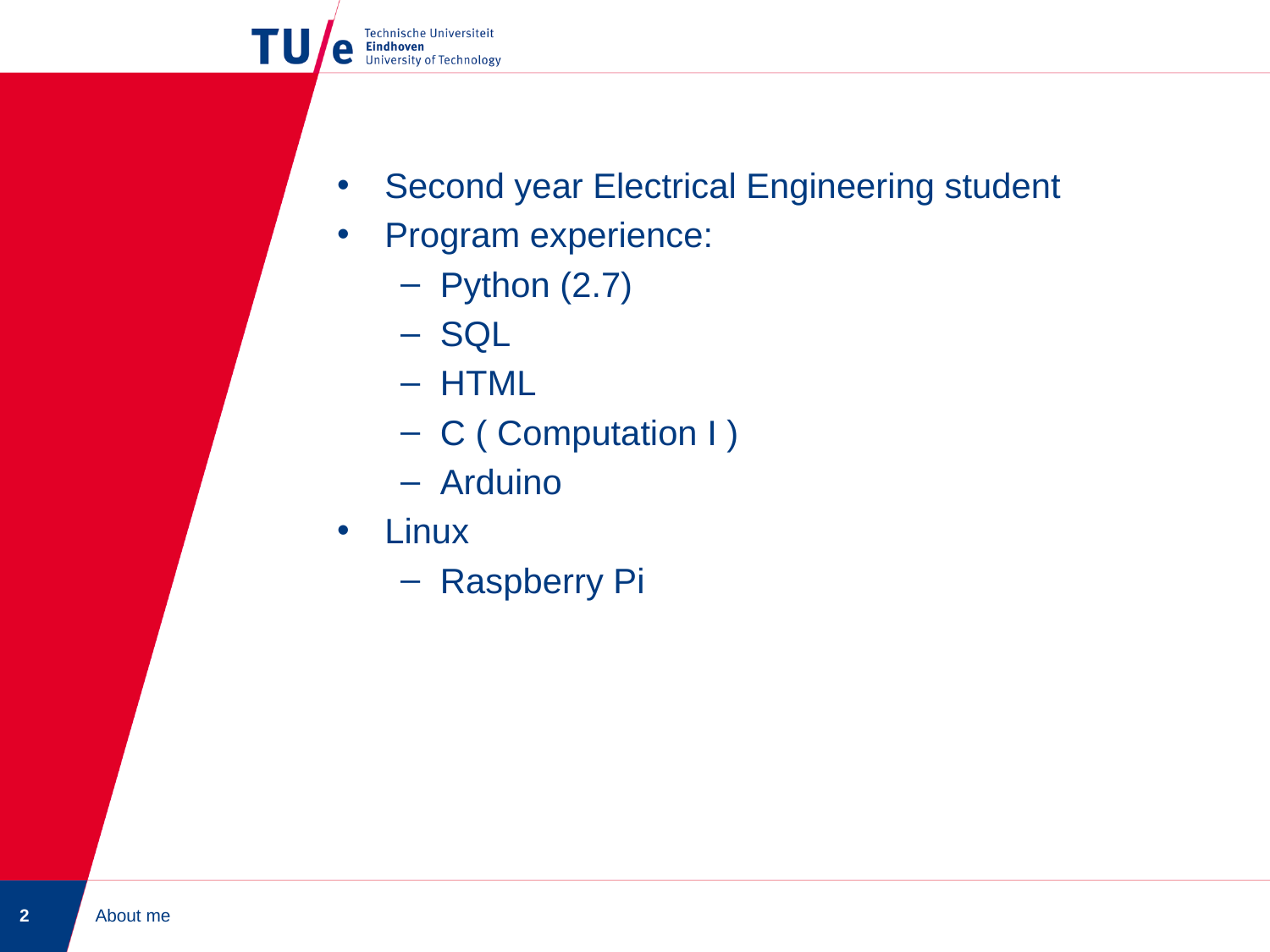

Second year Electrical Engineering student
Program experience:
Python (2.7)
SQL
HTML
C ( Computation I )
Arduino
Linux
Raspberry Pi

2
About me